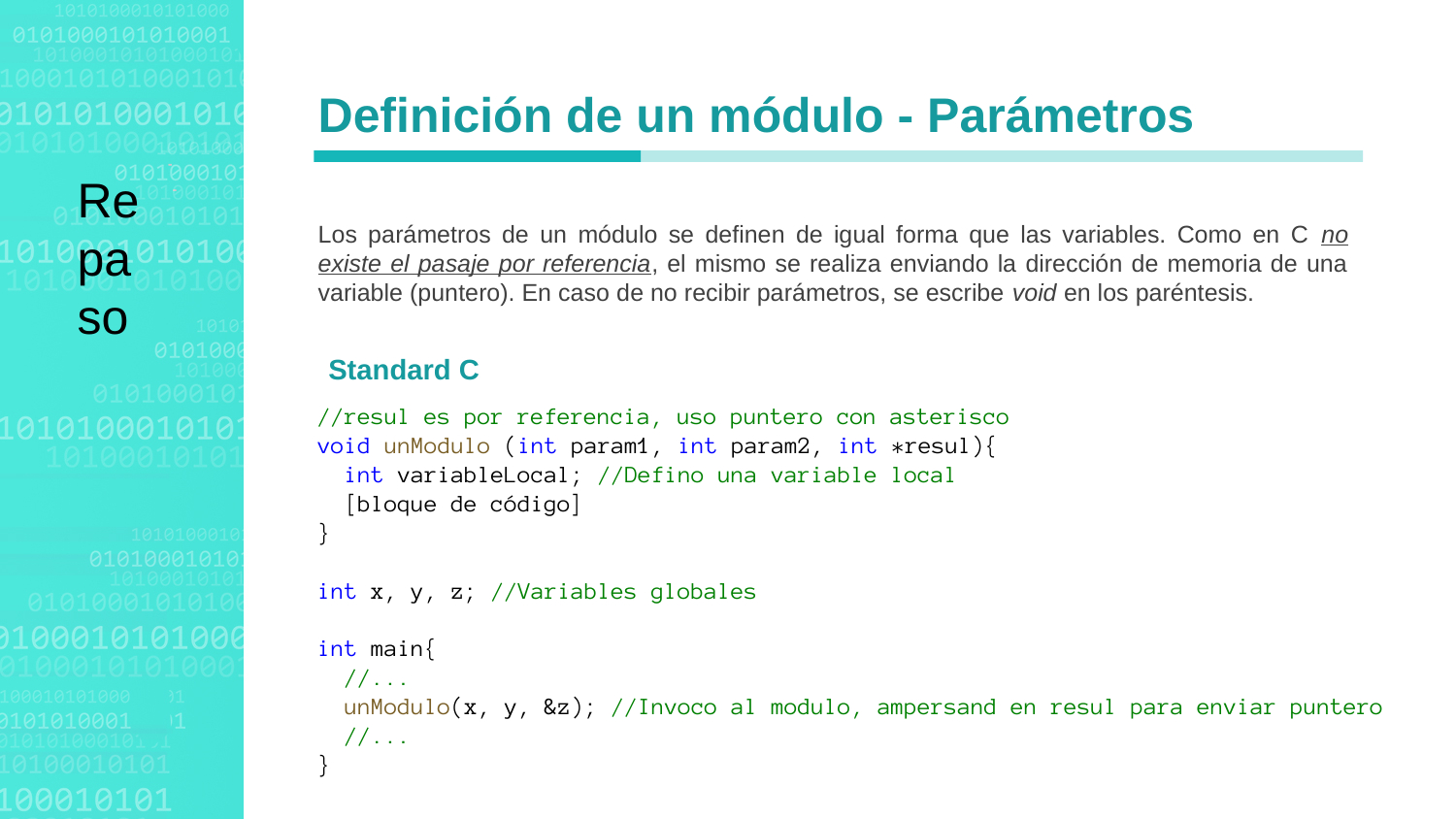

Definición de un módulo - Parámetros

Los parámetros de un módulo se definen de igual forma que las variables. Como en C no existe el pasaje por referencia, el mismo se realiza enviando la dirección de memoria de una variable (puntero). En caso de no recibir parámetros, se escribe void en los paréntesis.

Repaso
Standard C
//resul es por referencia, uso puntero con asterisco
void unModulo (int param1, int param2, int *resul){
  int variableLocal; //Defino una variable local
  [bloque de código]
}
int x, y, z; //Variables globales
int main{
  //...
  unModulo(x, y, &z); //Invoco al modulo, ampersand en resul para enviar puntero
  //...
}